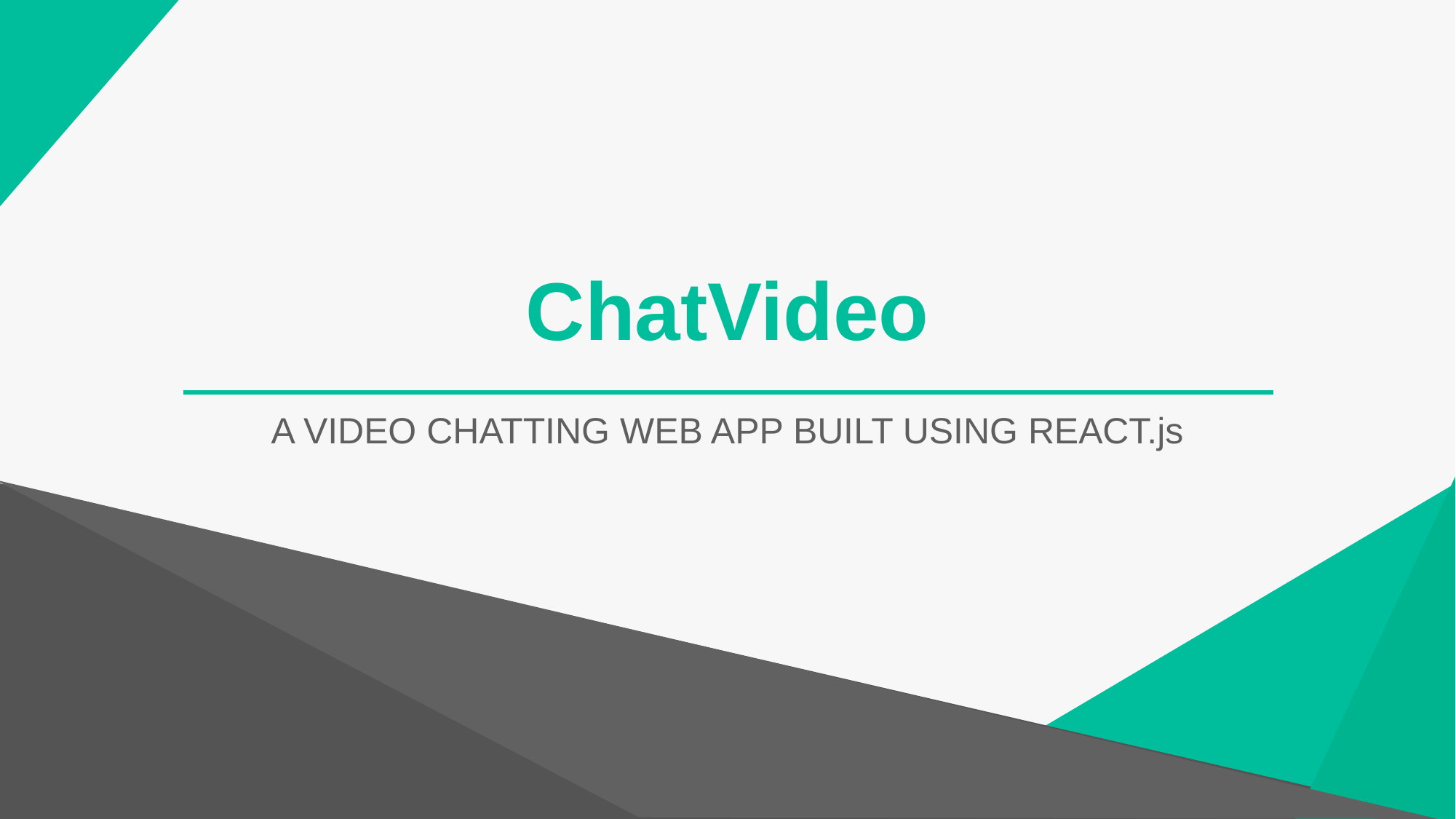

# ChatVideo
A VIDEO CHATTING WEB APP BUILT USING REACT.js